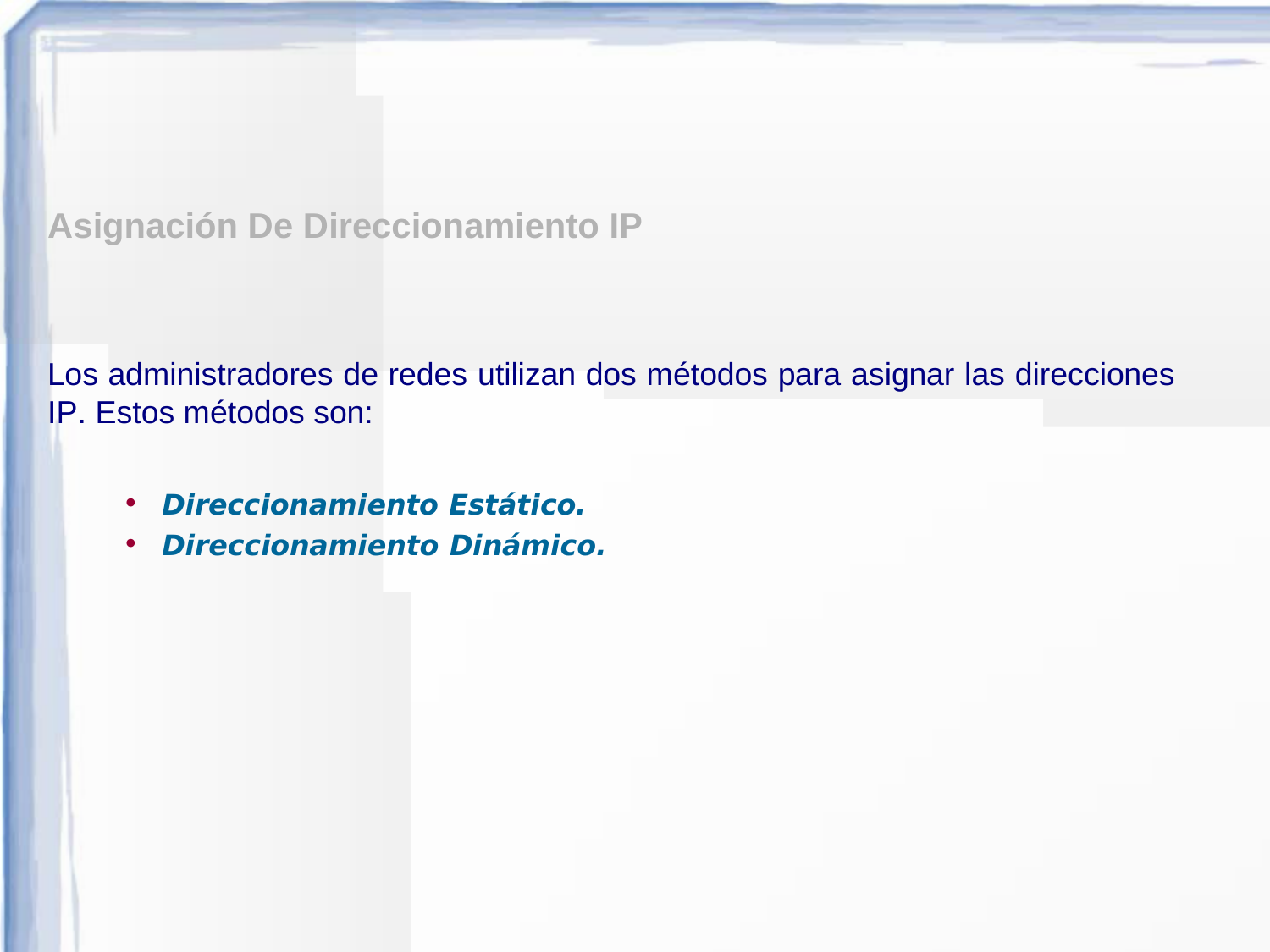

# Asignación De Direccionamiento IP
Los administradores de redes utilizan dos métodos para asignar las direcciones IP. Estos métodos son:

Direccionamiento Estático.
Direccionamiento Dinámico.